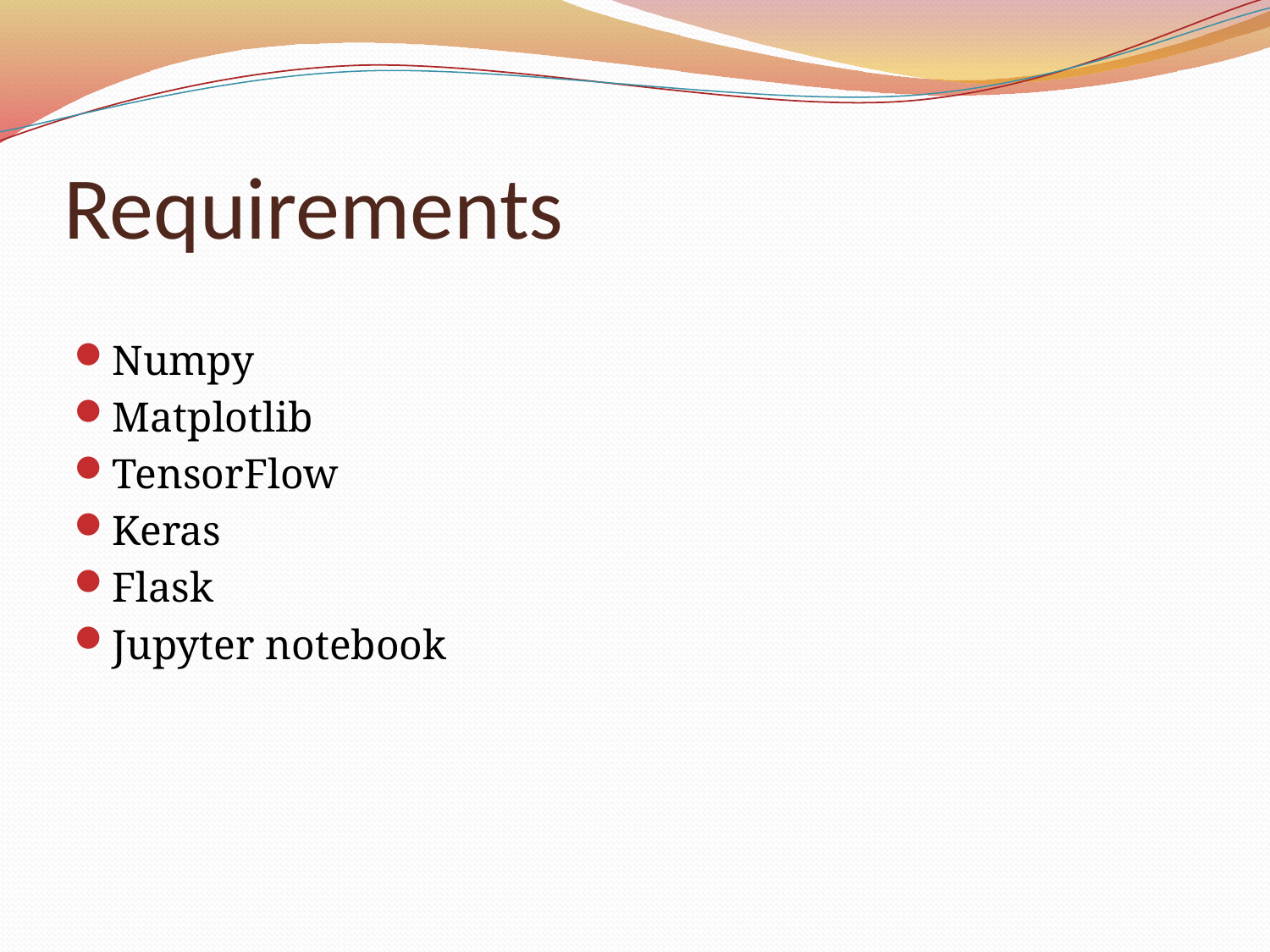

# Requirements
Numpy
Matplotlib
TensorFlow
Keras
Flask
Jupyter notebook